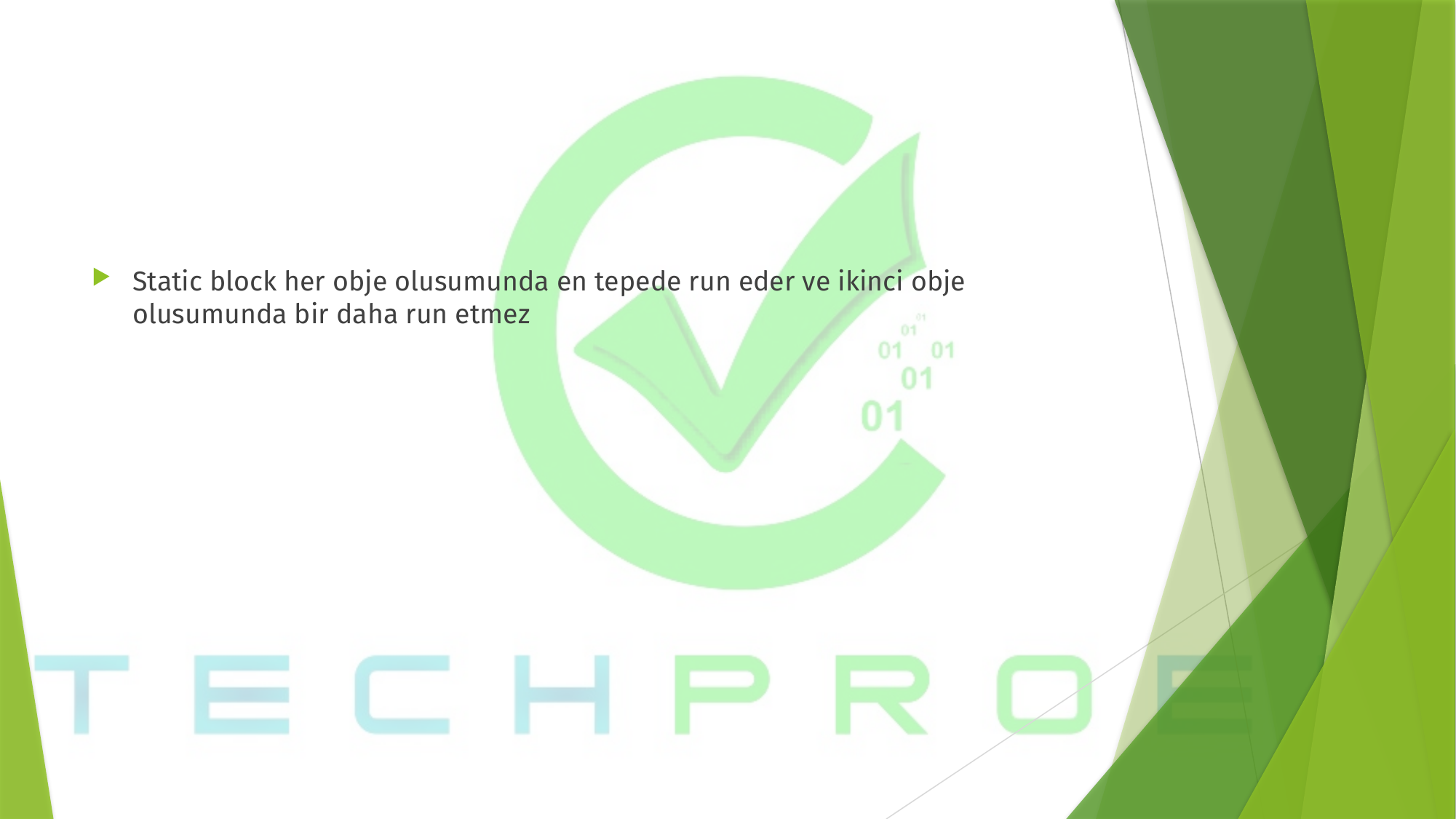

Static block her obje olusumunda en tepede run eder ve ikinci obje olusumunda bir daha run etmez